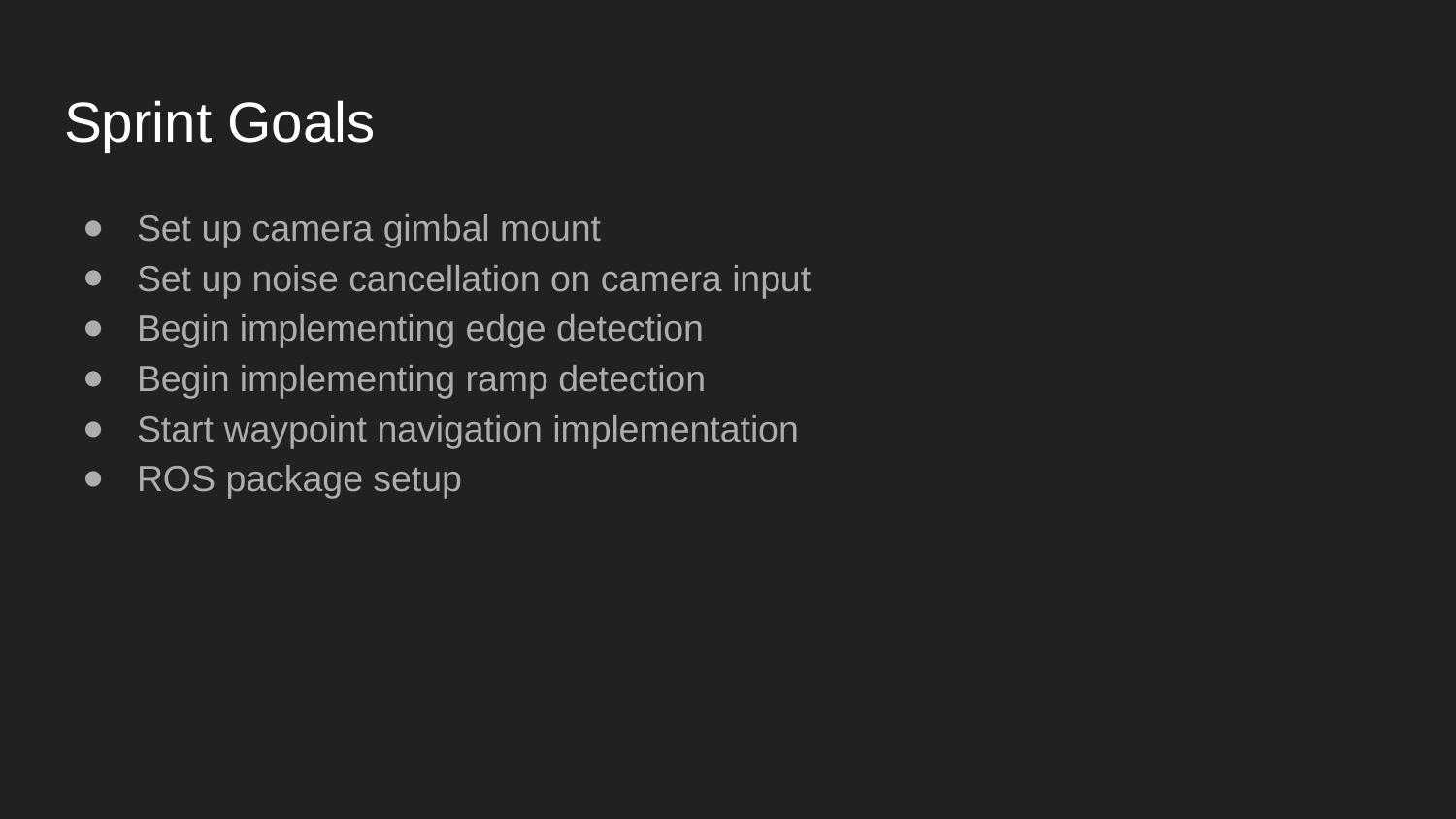

# Sprint Goals
Set up camera gimbal mount
Set up noise cancellation on camera input
Begin implementing edge detection
Begin implementing ramp detection
Start waypoint navigation implementation
ROS package setup